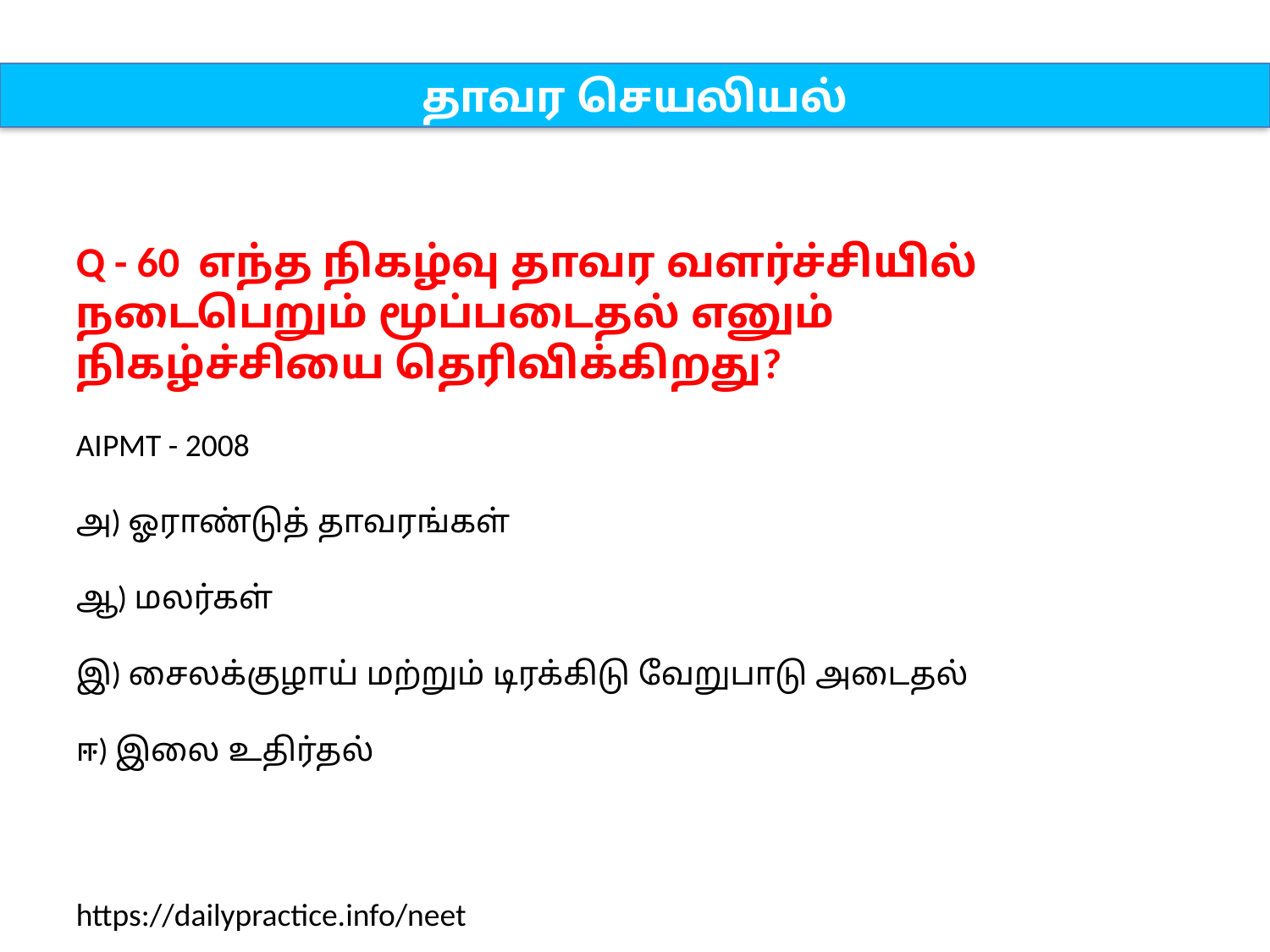

தாவர செயலியல்

Q - 60  எந்த நிகழ்வு தாவர வளர்ச்சியில் நடைபெறும் மூப்படைதல் எனும் நிகழ்ச்சியை தெரிவிக்கிறது?

AIPMT - 2008

அ) ஓராண்டுத் தாவரங்கள்

ஆ) மலர்கள்

இ) சைலக்குழாய் மற்றும் டிரக்கிடு வேறுபாடு அடைதல்

ஈ) இலை உதிர்தல்
https://dailypractice.info/neet